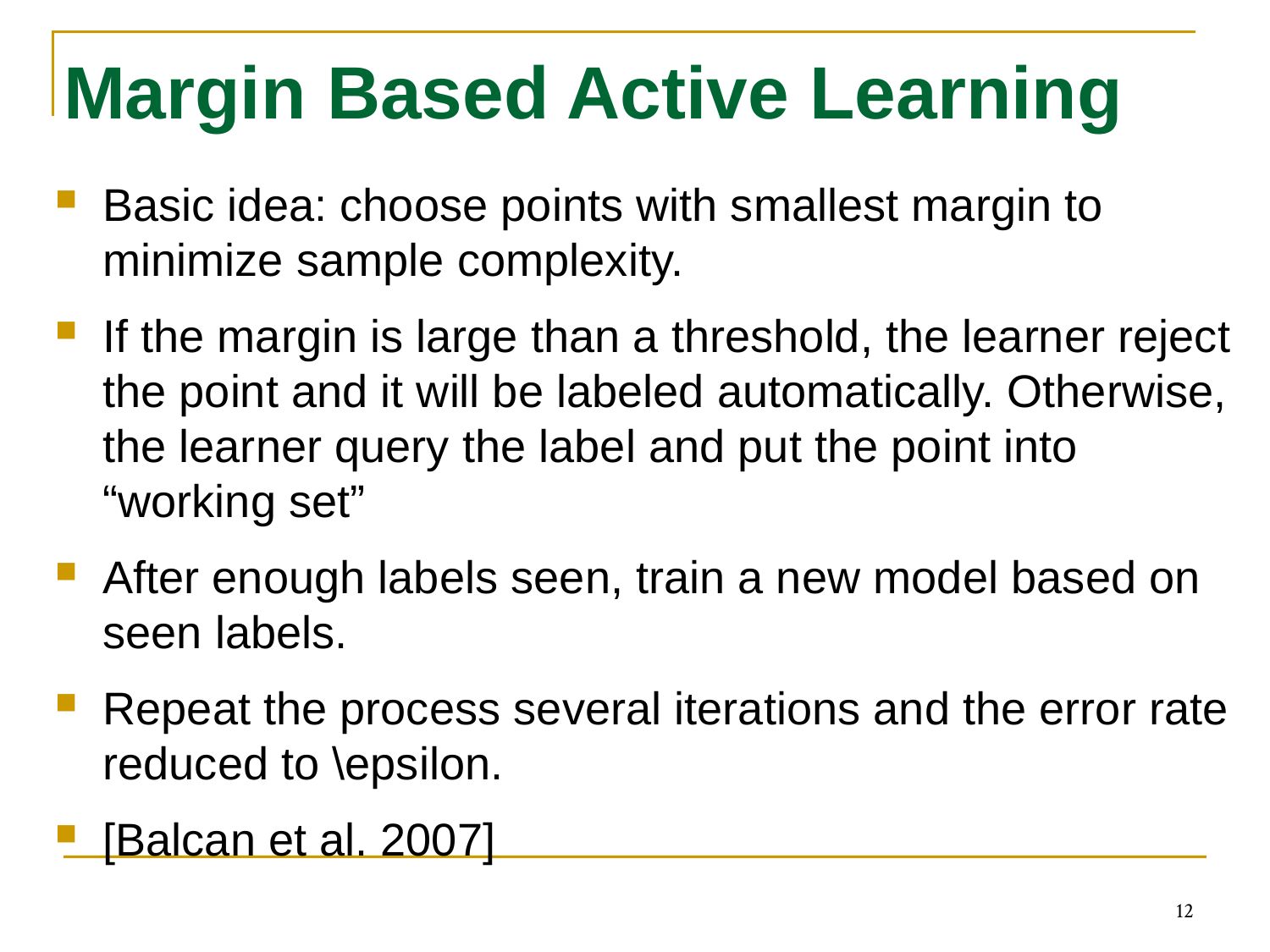

# Margin Based Active Learning
Basic idea: choose points with smallest margin to minimize sample complexity.
If the margin is large than a threshold, the learner reject the point and it will be labeled automatically. Otherwise, the learner query the label and put the point into “working set”
After enough labels seen, train a new model based on seen labels.
Repeat the process several iterations and the error rate reduced to \epsilon.
[Balcan et al. 2007]
12